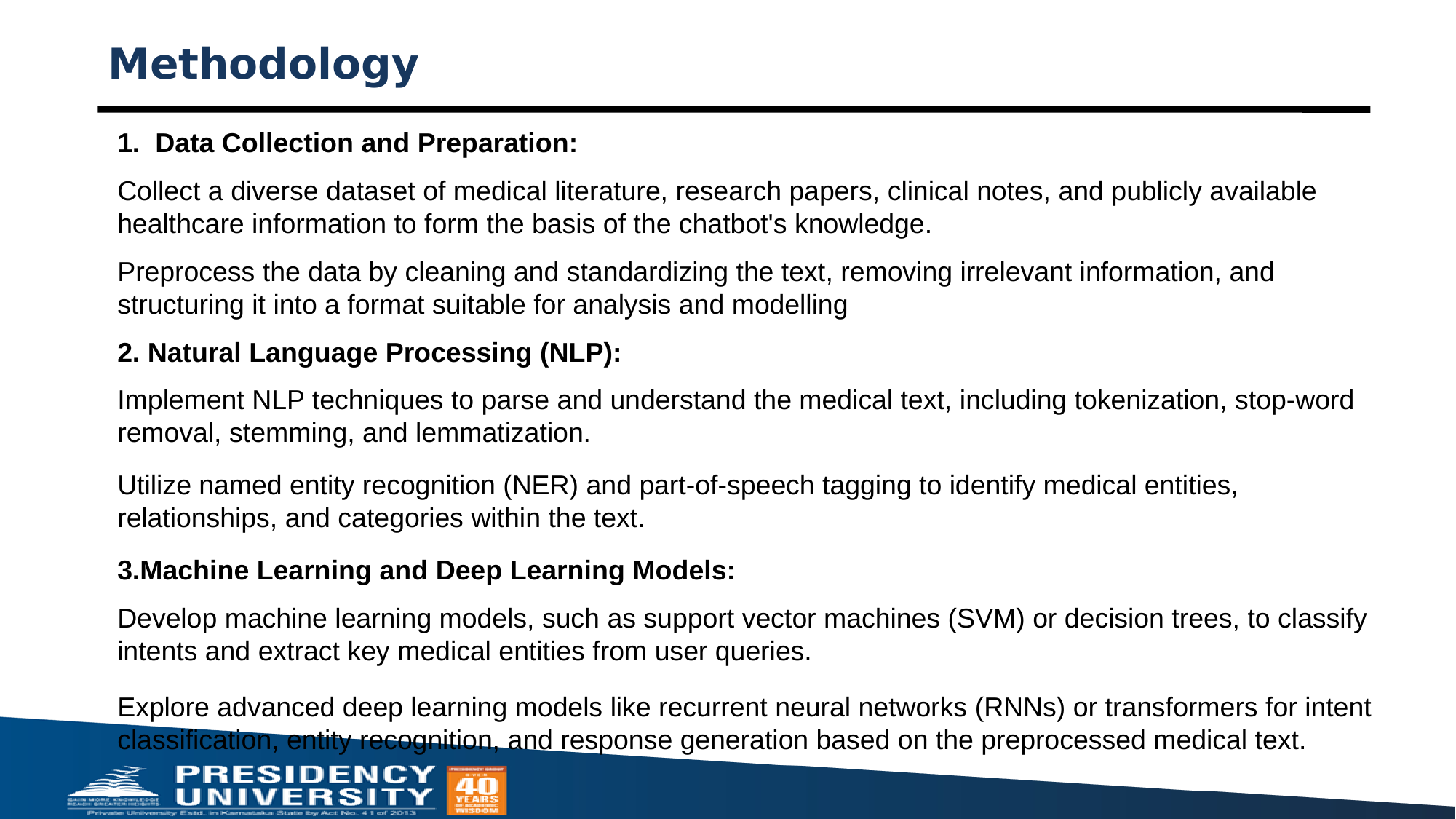

# Methodology
1.  Data Collection and Preparation:
Collect a diverse dataset of medical literature, research papers, clinical notes, and publicly available healthcare information to form the basis of the chatbot's knowledge.
Preprocess the data by cleaning and standardizing the text, removing irrelevant information, and structuring it into a format suitable for analysis and modelling
2. Natural Language Processing (NLP):
Implement NLP techniques to parse and understand the medical text, including tokenization, stop-word removal, stemming, and lemmatization.
Utilize named entity recognition (NER) and part-of-speech tagging to identify medical entities, relationships, and categories within the text.
3.Machine Learning and Deep Learning Models:
Develop machine learning models, such as support vector machines (SVM) or decision trees, to classify intents and extract key medical entities from user queries.
Explore advanced deep learning models like recurrent neural networks (RNNs) or transformers for intent classification, entity recognition, and response generation based on the preprocessed medical text.